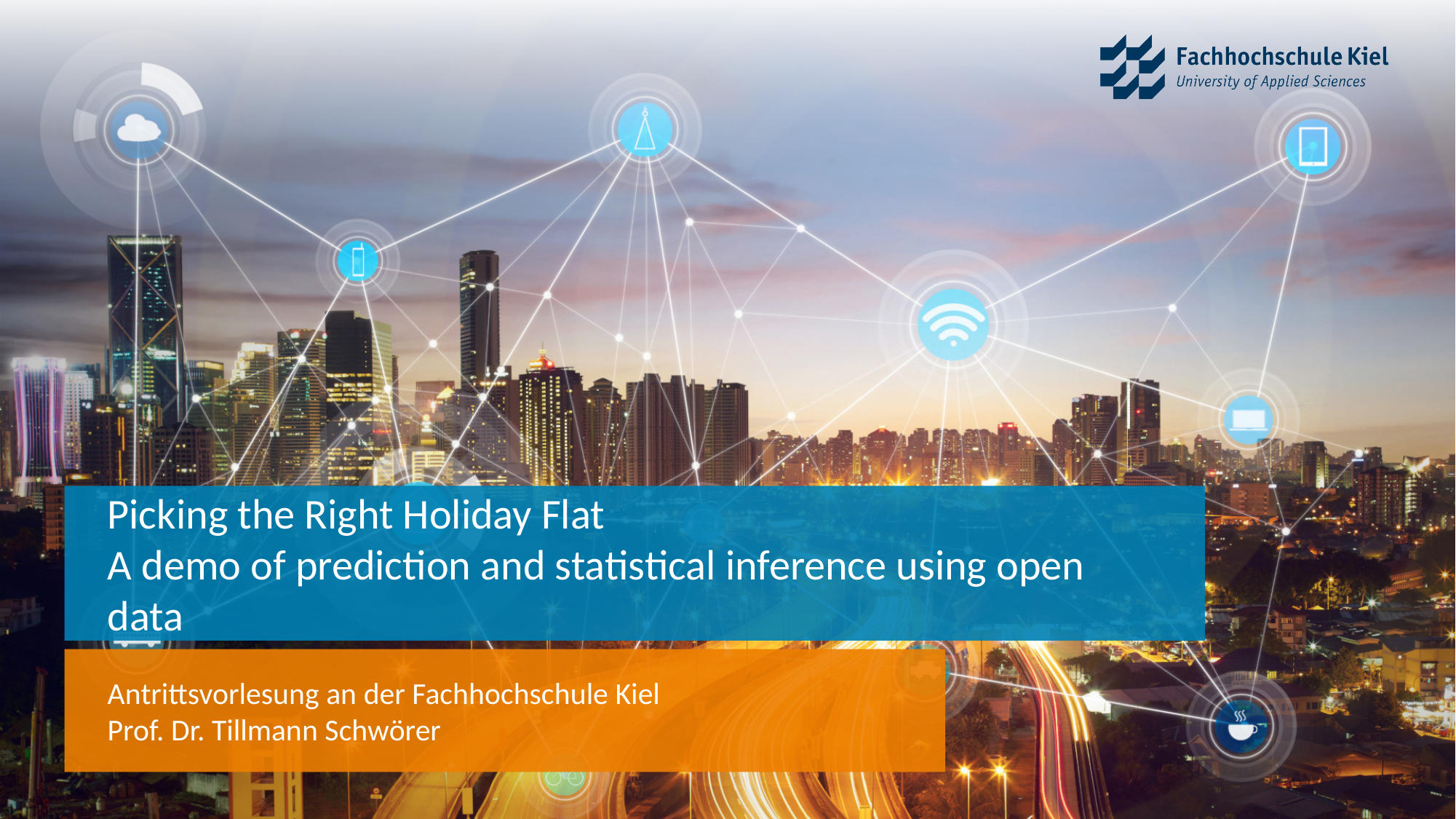

# Picking the Right Holiday Flat A demo of prediction and statistical inference using open data
Antrittsvorlesung an der Fachhochschule Kiel
Prof. Dr. Tillmann Schwörer